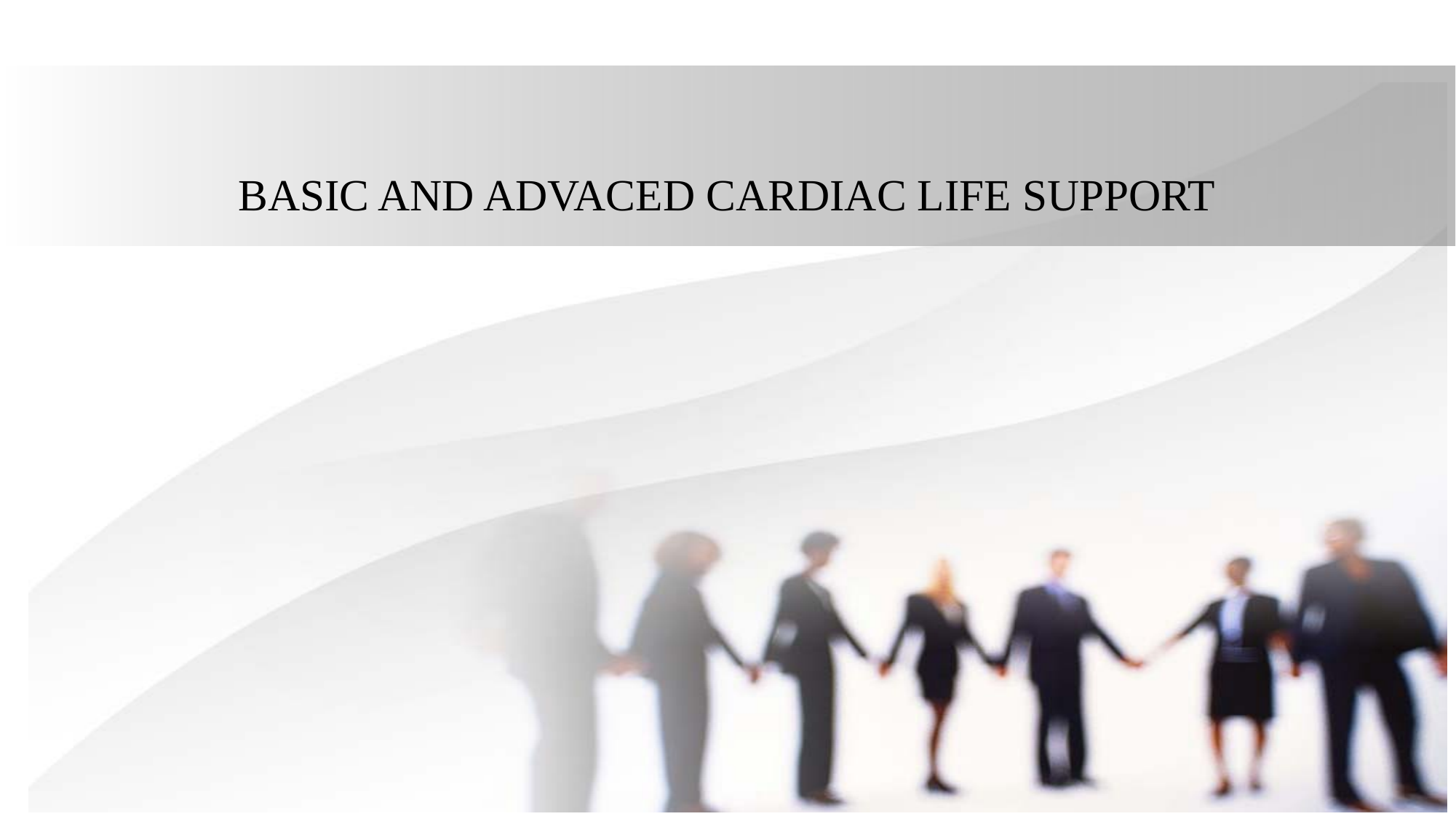

# BASIC AND ADVACED CARDIAC LIFE SUPPORT